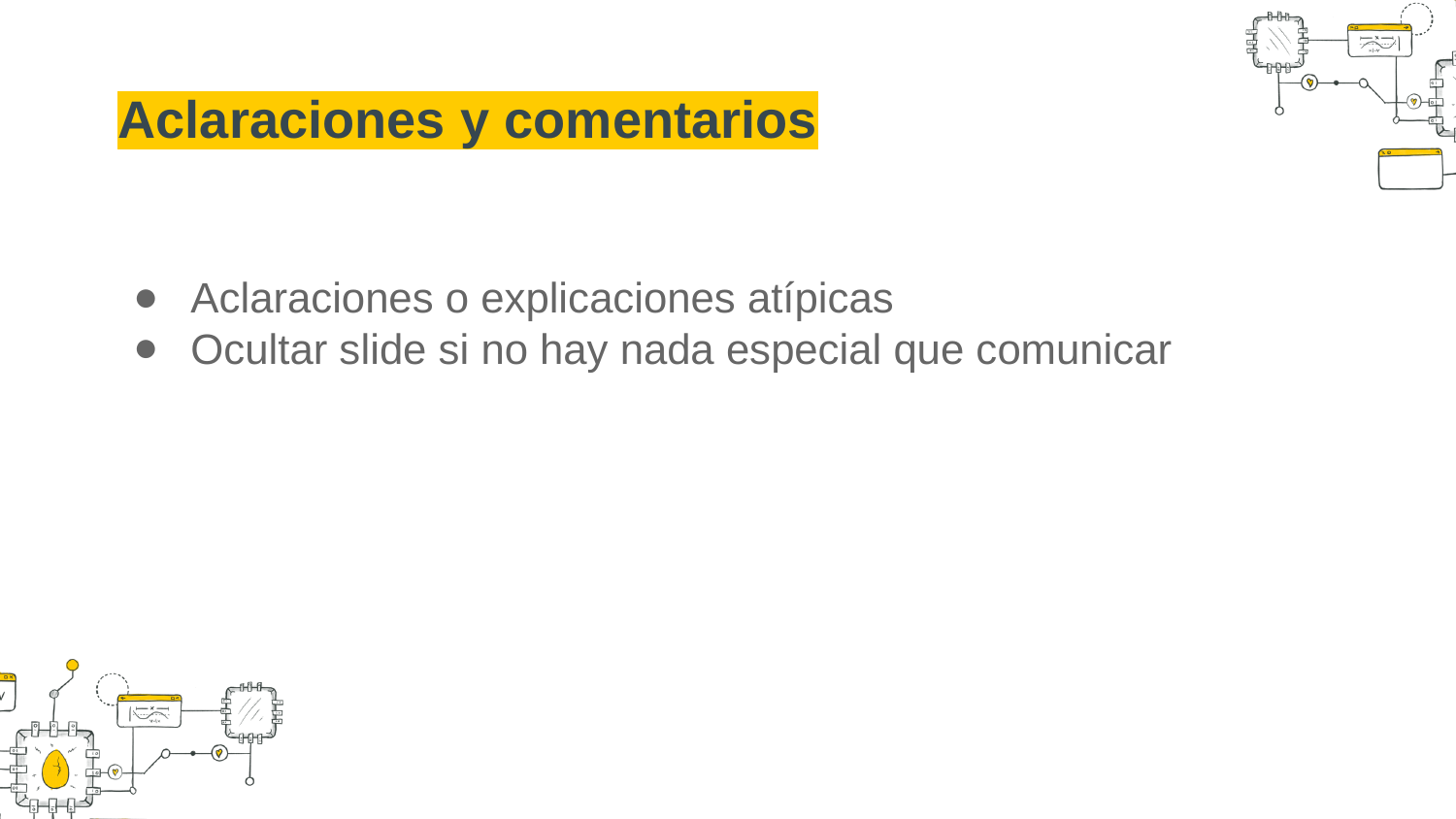

Aclaraciones y comentarios
Aclaraciones o explicaciones atípicas
Ocultar slide si no hay nada especial que comunicar